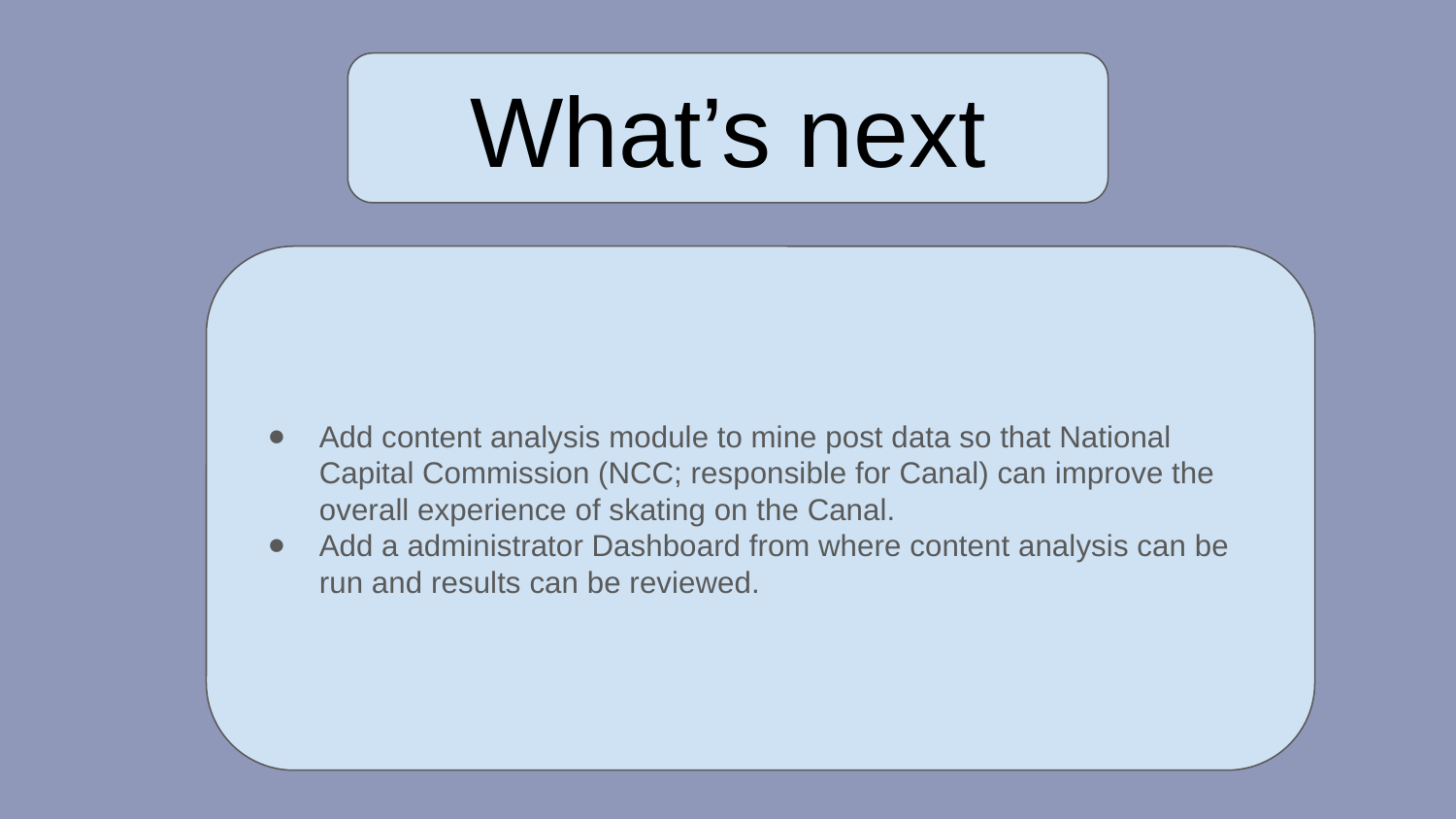

What’s next
Add content analysis module to mine post data so that National Capital Commission (NCC; responsible for Canal) can improve the overall experience of skating on the Canal.
Add a administrator Dashboard from where content analysis can be run and results can be reviewed.